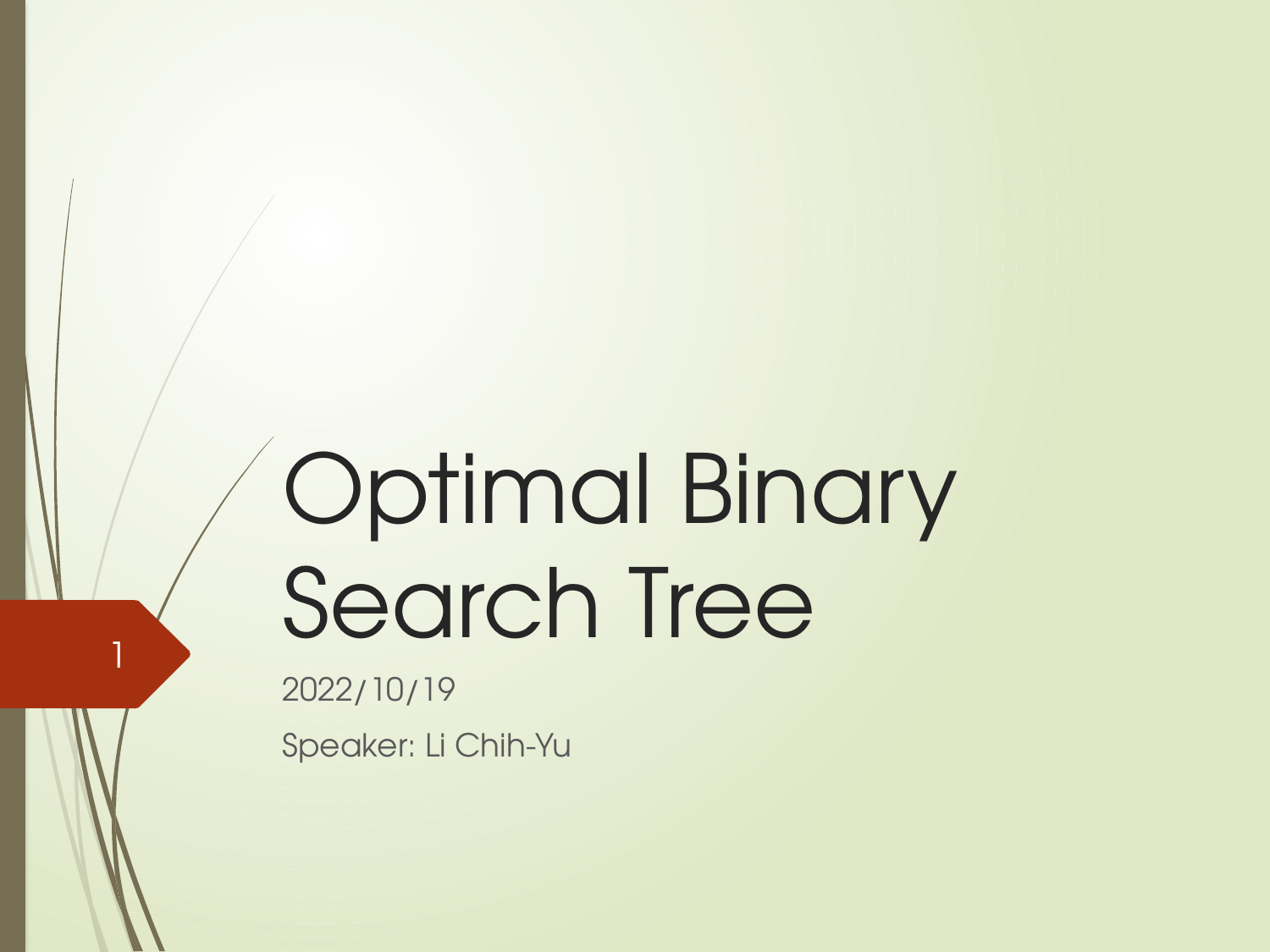

# Optimal Binary Search Tree
1
2022/10/19
Speaker: Li Chih-Yu